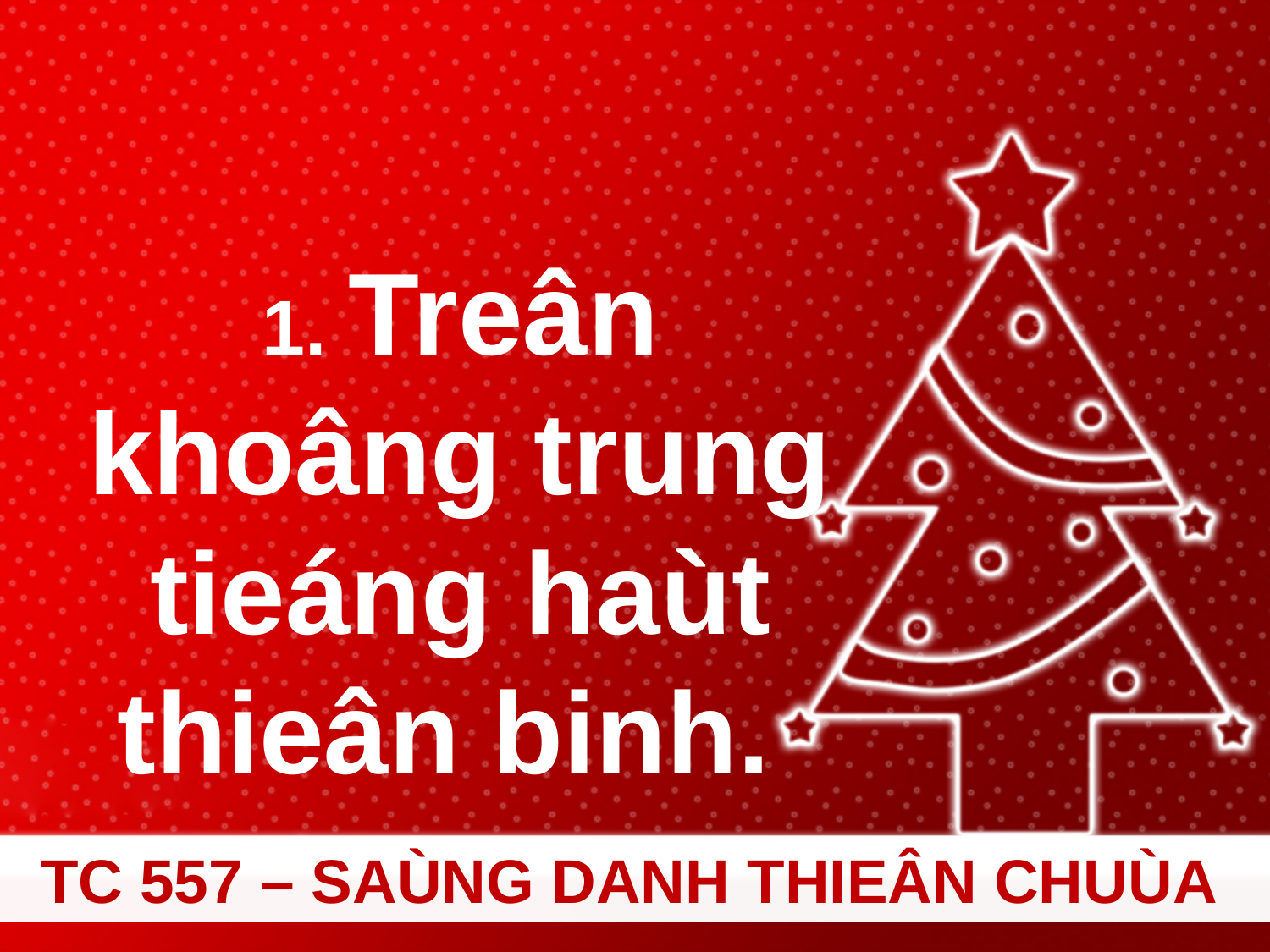

1. Treân khoâng trung tieáng haùt thieân binh.
TC 557 – SAÙNG DANH THIEÂN CHUÙA